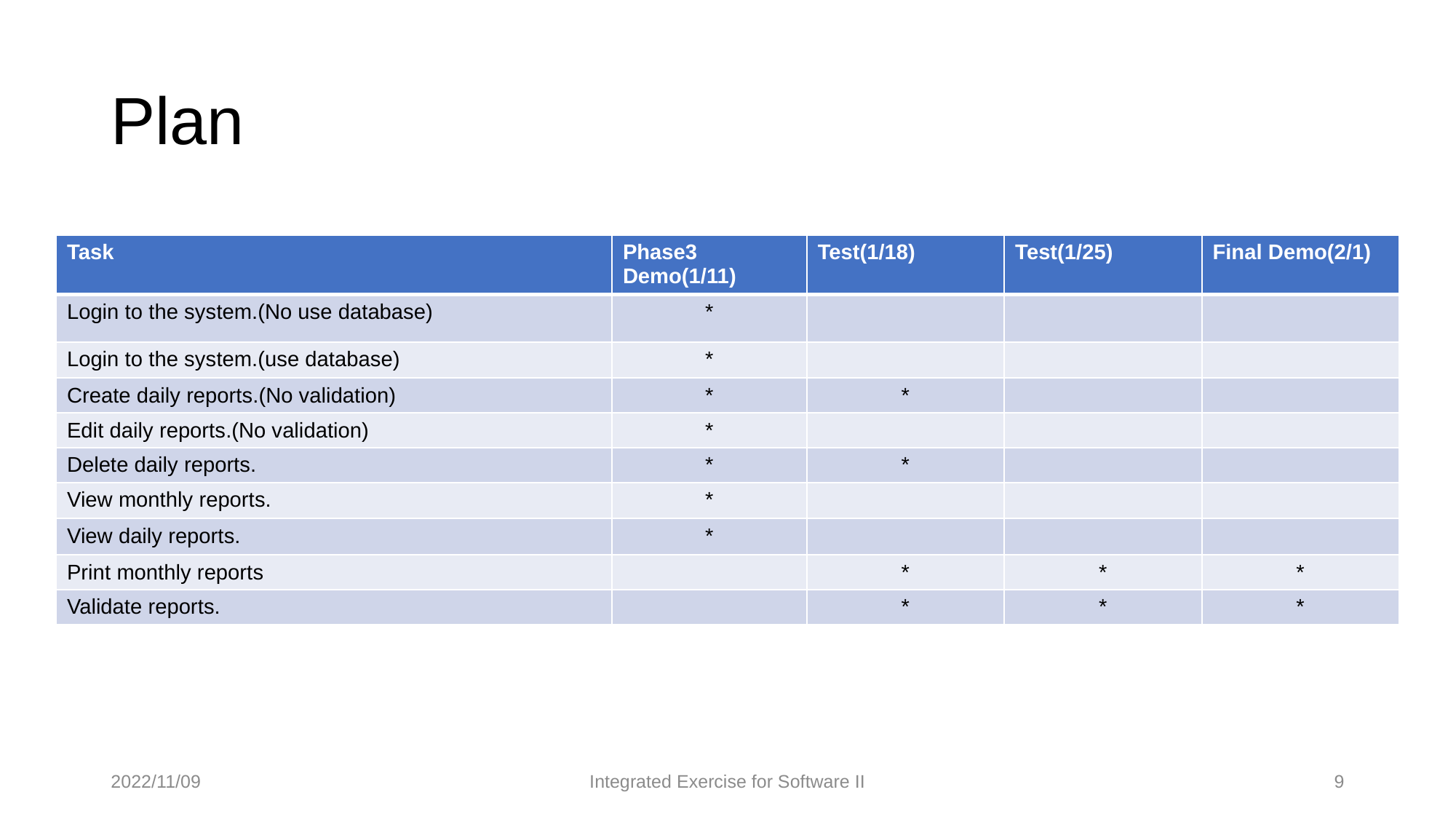

# Plan
| Task | Phase3 Demo(1/11) | Test(1/18) | Test(1/25) | Final Demo(2/1) |
| --- | --- | --- | --- | --- |
| Login to the system.(No use database) | \* |  |  |  |
| Login to the system.(use database) | \* |  |  |  |
| Create daily reports.(No validation) | \* | \* |  |  |
| Edit daily reports.(No validation) | \* |  |  |  |
| Delete daily reports. | \* | \* |  |  |
| View monthly reports. | \* |  |  |  |
| View daily reports. | \* |  |  |  |
| Print monthly reports |  | \* | \* | \* |
| Validate reports. |  | \* | \* | \* |
2022/11/09
Integrated Exercise for Software II
9